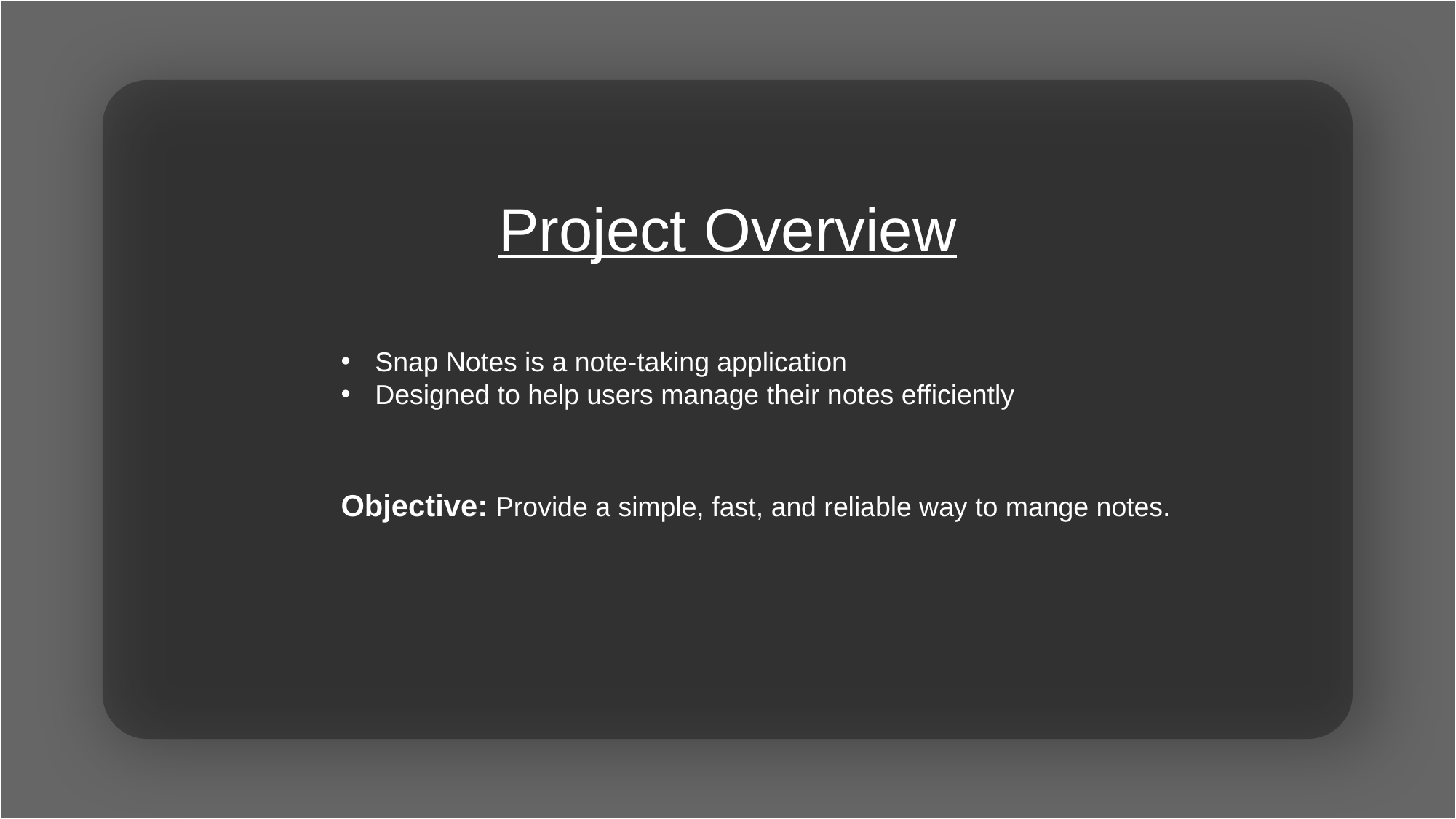

Project Overview
Snap Notes is a note-taking application
Designed to help users manage their notes efficiently

Objective: Provide a simple, fast, and reliable way to mange notes.